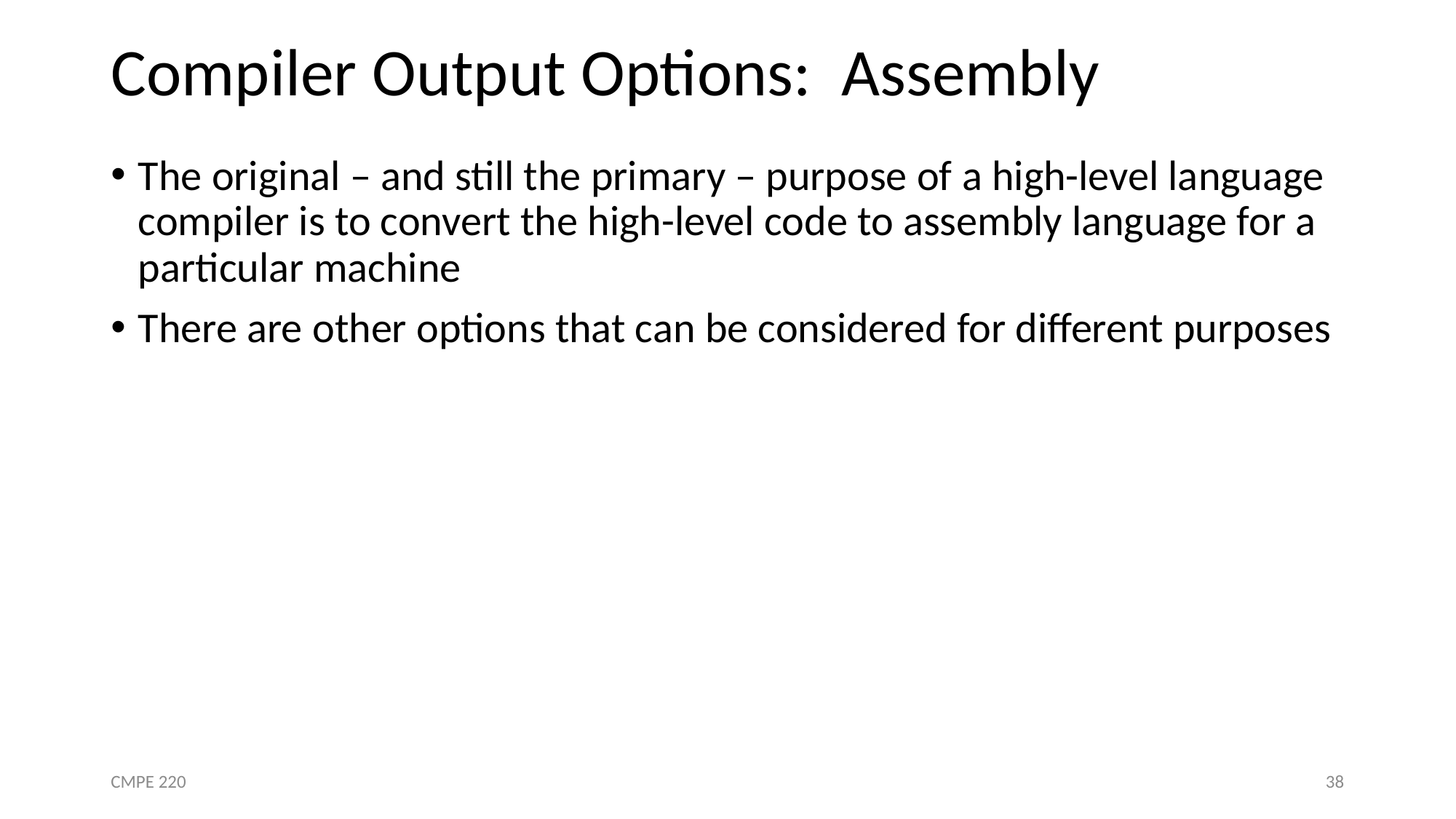

# Compiler Output Options:  Assembly
The original – and still the primary – purpose of a high-level language compiler is to convert the high-level code to assembly language for a particular machine
There are other options that can be considered for different purposes
CMPE 220
38